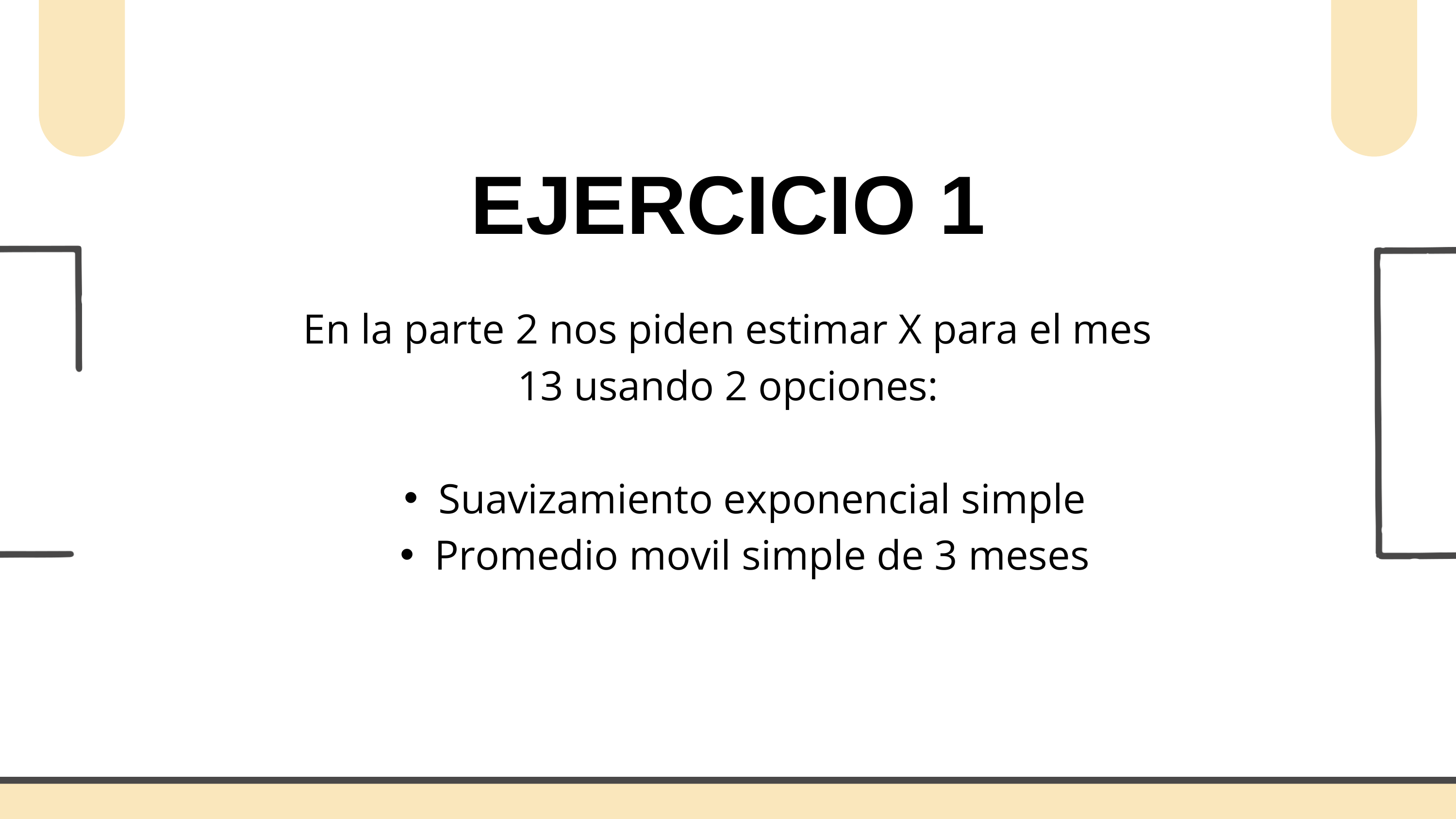

EJERCICIO 1

En la parte 2 nos piden estimar X para el mes 13 usando 2 opciones:

Suavizamiento exponencial simple
Promedio movil simple de 3 meses